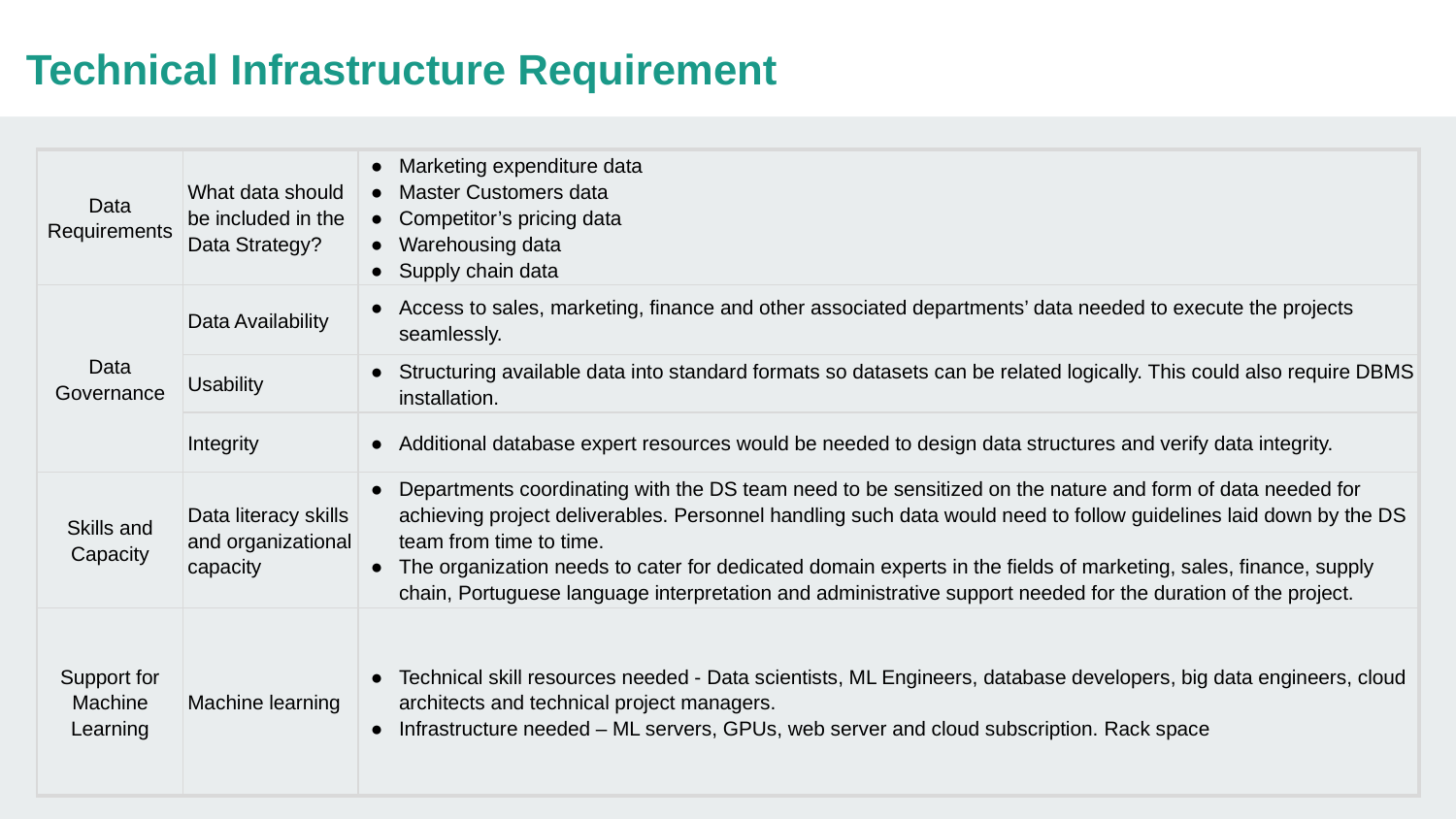

Technical Infrastructure Requirement

| Data Requirements | What data should be included in the Data Strategy? | Marketing expenditure data Master Customers data Competitor’s pricing data Warehousing data Supply chain data |
| --- | --- | --- |
| Data Governance | Data Availability | Access to sales, marketing, finance and other associated departments’ data needed to execute the projects seamlessly. |
|  | Usability | Structuring available data into standard formats so datasets can be related logically. This could also require DBMS installation. |
|  | Integrity | Additional database expert resources would be needed to design data structures and verify data integrity. |
| Skills and Capacity | Data literacy skills and organizational capacity | Departments coordinating with the DS team need to be sensitized on the nature and form of data needed for achieving project deliverables. Personnel handling such data would need to follow guidelines laid down by the DS team from time to time. The organization needs to cater for dedicated domain experts in the fields of marketing, sales, finance, supply chain, Portuguese language interpretation and administrative support needed for the duration of the project. |
| Support for Machine Learning | Machine learning | Technical skill resources needed - Data scientists, ML Engineers, database developers, big data engineers, cloud architects and technical project managers. Infrastructure needed – ML servers, GPUs, web server and cloud subscription. Rack space |